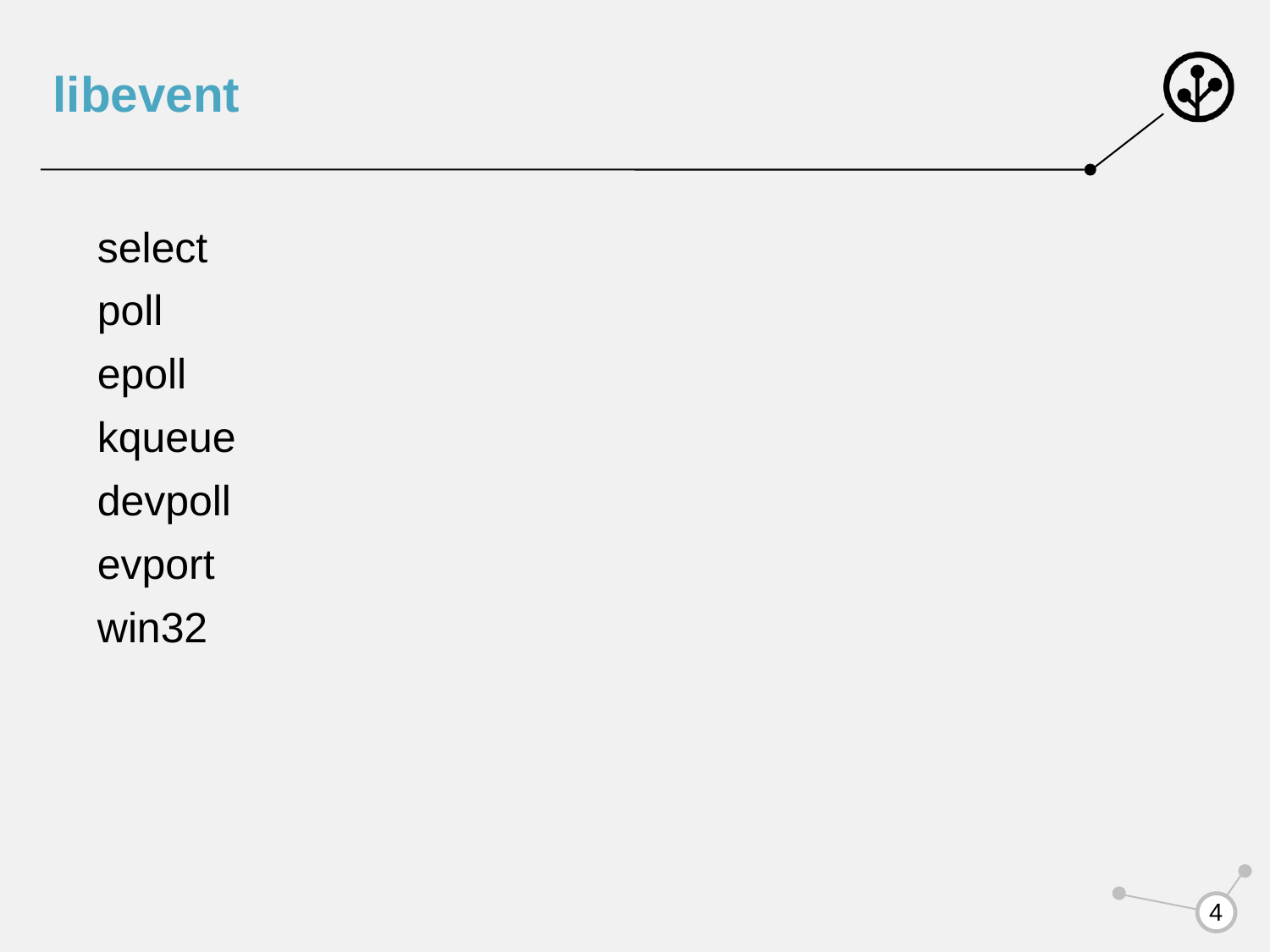

# libevent
select
poll
epoll
kqueue
devpoll
evport
win32
4